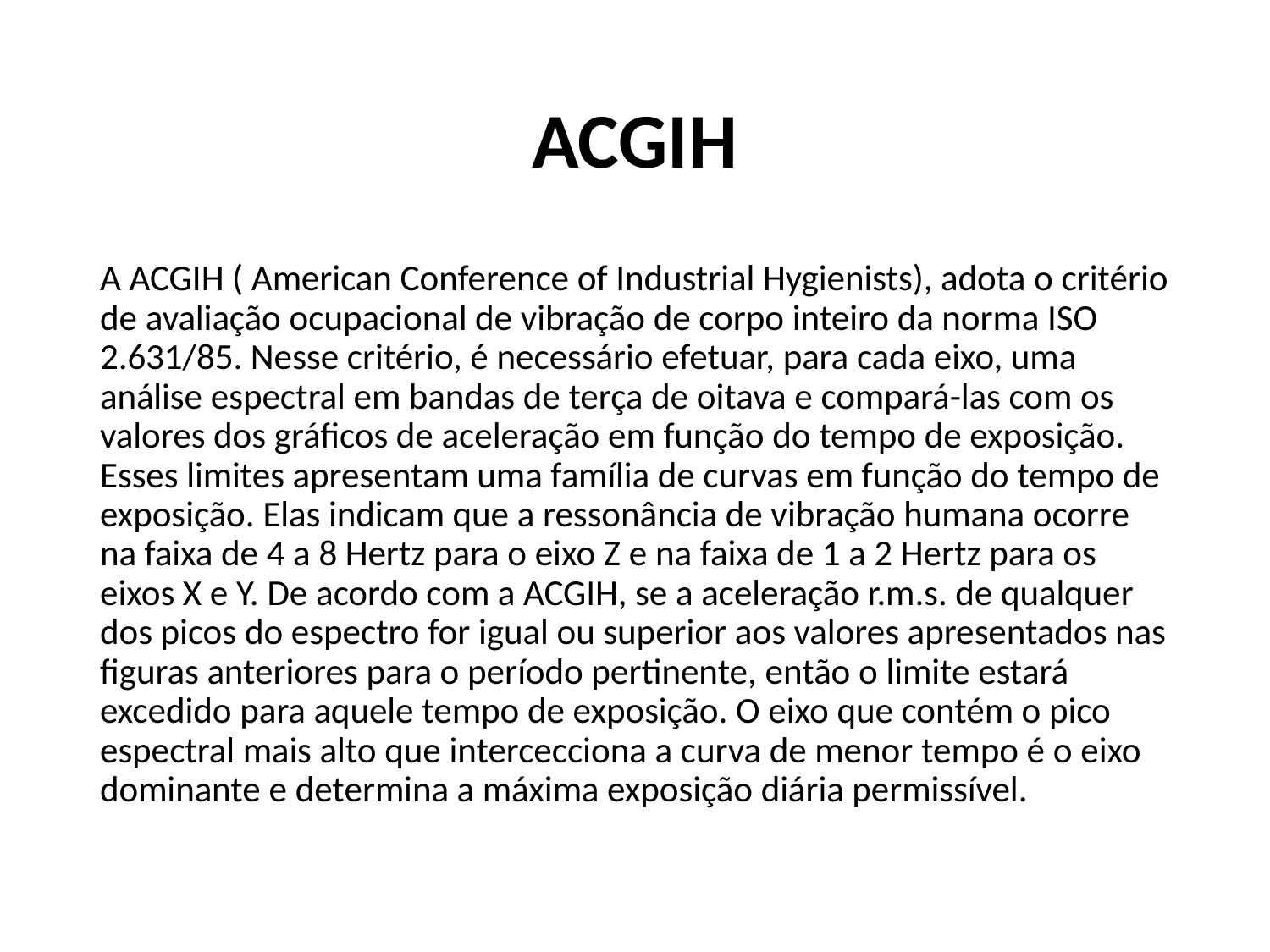

# ACGIH
A ACGIH ( American Conference of Industrial Hygienists), adota o critério de avaliação ocupacional de vibração de corpo inteiro da norma ISO 2.631/85. Nesse critério, é necessário efetuar, para cada eixo, uma análise espectral em bandas de terça de oitava e compará-las com os valores dos gráficos de aceleração em função do tempo de exposição. Esses limites apresentam uma família de curvas em função do tempo de exposição. Elas indicam que a ressonância de vibração humana ocorre na faixa de 4 a 8 Hertz para o eixo Z e na faixa de 1 a 2 Hertz para os eixos X e Y. De acordo com a ACGIH, se a aceleração r.m.s. de qualquer dos picos do espectro for igual ou superior aos valores apresentados nas figuras anteriores para o período pertinente, então o limite estará excedido para aquele tempo de exposição. O eixo que contém o pico espectral mais alto que intercecciona a curva de menor tempo é o eixo dominante e determina a máxima exposição diária permissível.